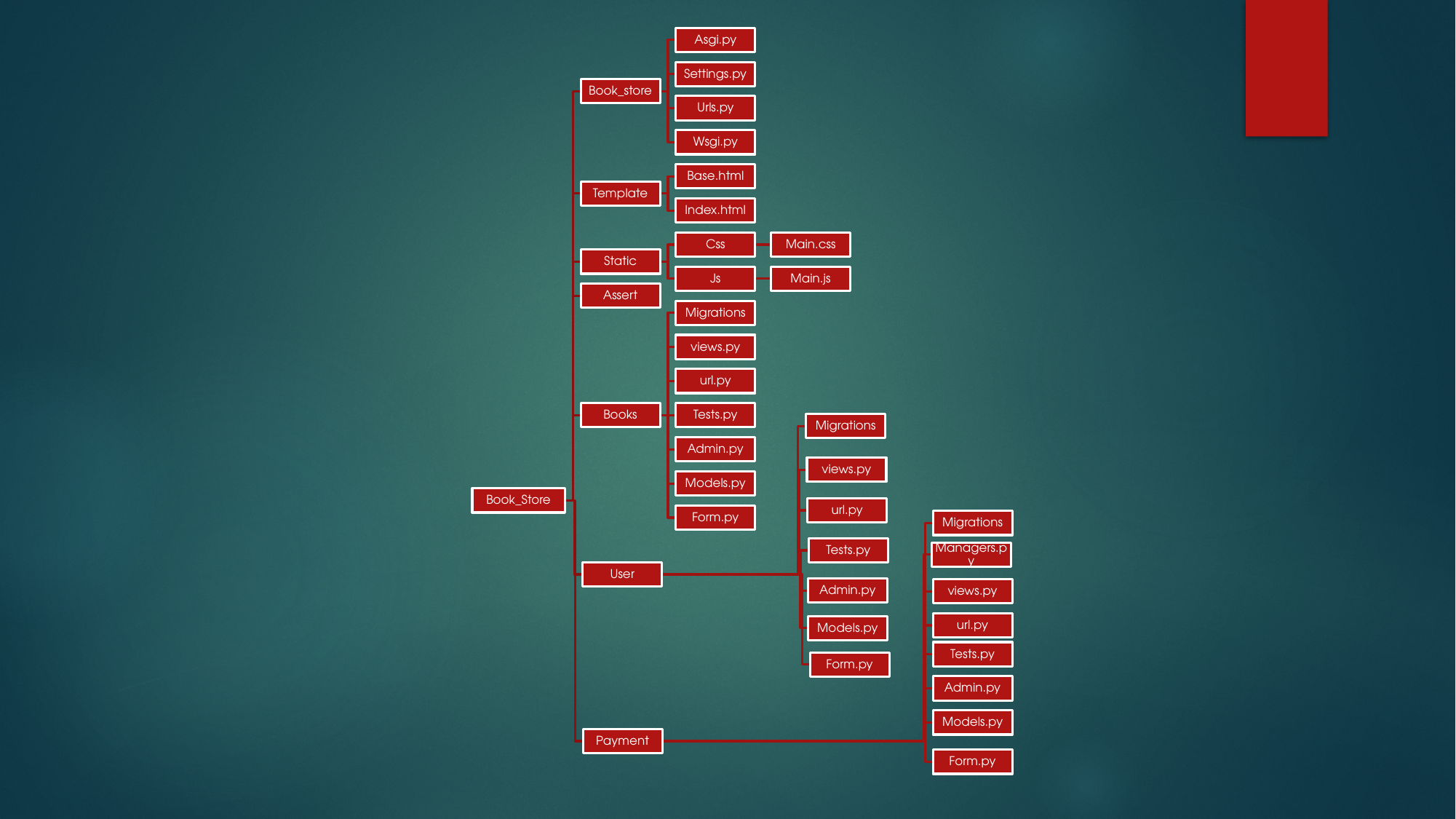

Book_Store
Book_store
Asgi.py
Settings.py
Urls.py
Wsgi.py
Template
Base.html
Index.html
Static
Css
Main.css
Js
Main.js
Assert
Books
Migrations
views.py
url.py
Tests.py
Admin.py
Models.py
Form.py
User
Migrations
views.py
url.py
Tests.py
Admin.py
Models.py
Form.py
Payment
Migrations
Managers.py
views.py
url.py
Tests.py
Admin.py
Models.py
Form.py